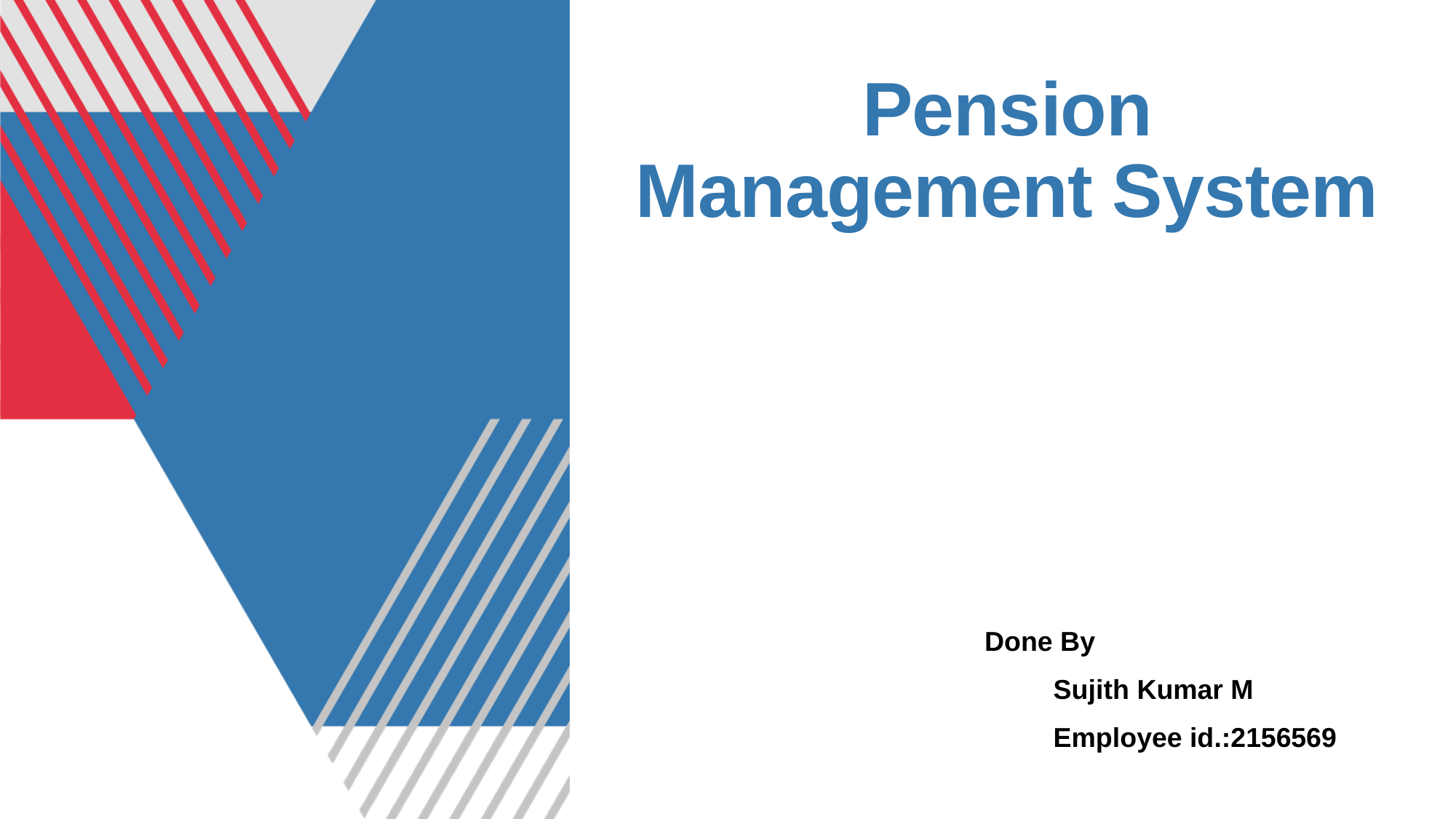

# Pension Management System
Done By
         Sujith Kumar M
         Employee id.:2156569